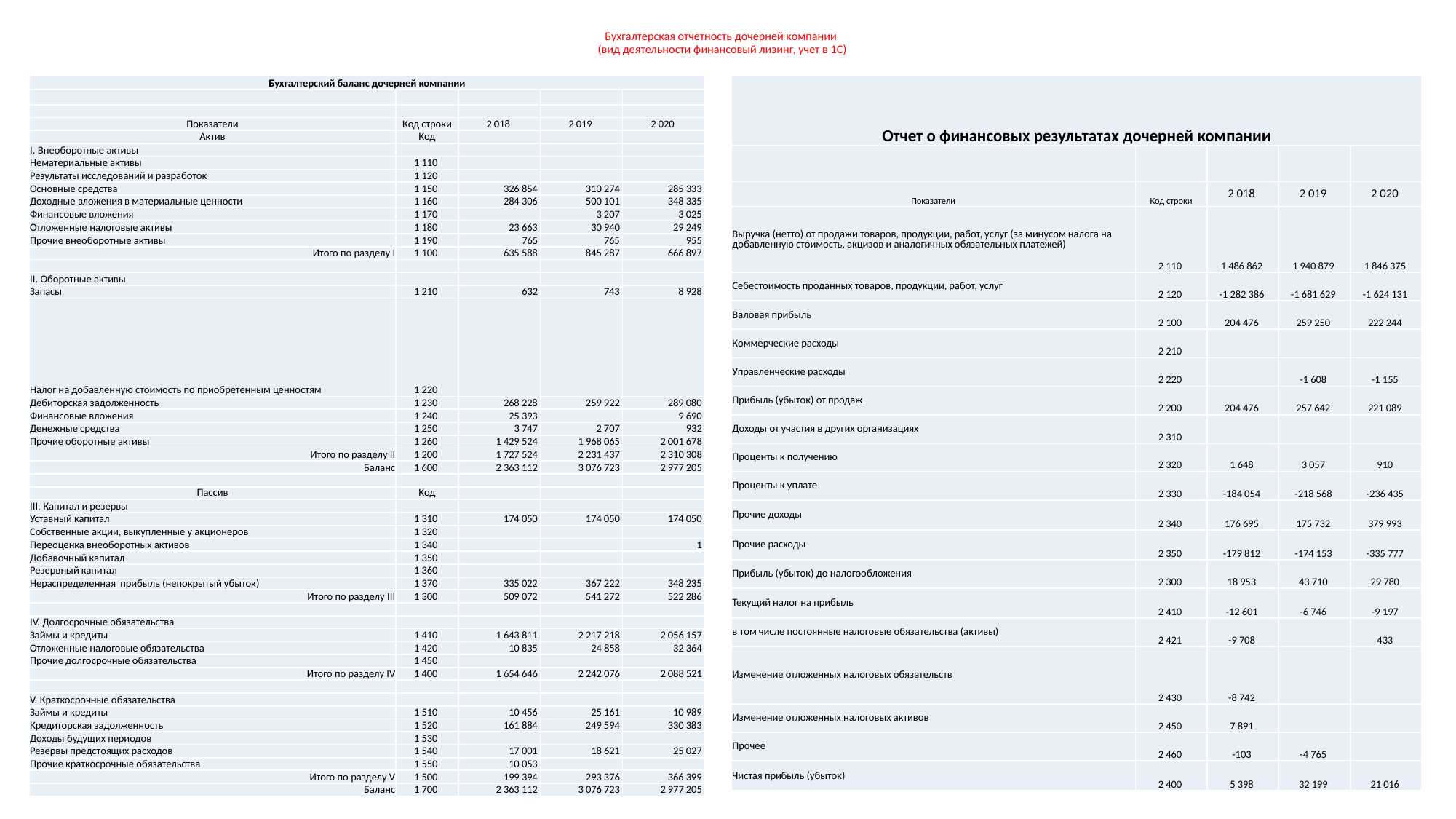

# Бухгалтерская отчетность дочерней компании (вид деятельности финансовый лизинг, учет в 1С)
| Бухгалтерский баланс дочерней компании |  |  |  |  |
| --- | --- | --- | --- | --- |
|  |  |  |  |  |
|  |  |  |  |  |
| Показатели | Код строки | 2 018 | 2 019 | 2 020 |
| Актив | Код |  |  |  |
| I. Внеоборотные активы |  |  |  |  |
| Нематериальные активы | 1 110 |  |  |  |
| Результаты исследований и разработок | 1 120 |  |  |  |
| Основные средства | 1 150 | 326 854 | 310 274 | 285 333 |
| Доходные вложения в материальные ценности | 1 160 | 284 306 | 500 101 | 348 335 |
| Финансовые вложения | 1 170 |  | 3 207 | 3 025 |
| Отложенные налоговые активы | 1 180 | 23 663 | 30 940 | 29 249 |
| Прочие внеоборотные активы | 1 190 | 765 | 765 | 955 |
| Итого по разделу I | 1 100 | 635 588 | 845 287 | 666 897 |
|  |  |  |  |  |
| II. Оборотные активы |  |  |  |  |
| Запасы | 1 210 | 632 | 743 | 8 928 |
| Налог на добавленную стоимость по приобретенным ценностям | 1 220 |  |  |  |
| Дебиторская задолженность | 1 230 | 268 228 | 259 922 | 289 080 |
| Финансовые вложения | 1 240 | 25 393 |  | 9 690 |
| Денежные средства | 1 250 | 3 747 | 2 707 | 932 |
| Прочие оборотные активы | 1 260 | 1 429 524 | 1 968 065 | 2 001 678 |
| Итого по разделу II | 1 200 | 1 727 524 | 2 231 437 | 2 310 308 |
| Баланс | 1 600 | 2 363 112 | 3 076 723 | 2 977 205 |
|  |  |  |  |  |
| Пассив | Код |  |  |  |
| III. Капитал и резервы |  |  |  |  |
| Уставный капитал | 1 310 | 174 050 | 174 050 | 174 050 |
| Собственные акции, выкупленные у акционеров | 1 320 |  |  |  |
| Переоценка внеоборотных активов | 1 340 |  |  | 1 |
| Добавочный капитал | 1 350 |  |  |  |
| Резервный капитал | 1 360 |  |  |  |
| Нераспределенная прибыль (непокрытый убыток) | 1 370 | 335 022 | 367 222 | 348 235 |
| Итого по разделу III | 1 300 | 509 072 | 541 272 | 522 286 |
|  |  |  |  |  |
| IV. Долгосрочные обязательства |  |  |  |  |
| Займы и кредиты | 1 410 | 1 643 811 | 2 217 218 | 2 056 157 |
| Отложенные налоговые обязательства | 1 420 | 10 835 | 24 858 | 32 364 |
| Прочие долгосрочные обязательства | 1 450 |  |  |  |
| Итого по разделу IV | 1 400 | 1 654 646 | 2 242 076 | 2 088 521 |
|  |  |  |  |  |
| V. Краткосрочные обязательства |  |  |  |  |
| Займы и кредиты | 1 510 | 10 456 | 25 161 | 10 989 |
| Кредиторская задолженность | 1 520 | 161 884 | 249 594 | 330 383 |
| Доходы будущих периодов | 1 530 |  |  |  |
| Резервы предстоящих расходов | 1 540 | 17 001 | 18 621 | 25 027 |
| Прочие краткосрочные обязательства | 1 550 | 10 053 |  |  |
| Итого по разделу V | 1 500 | 199 394 | 293 376 | 366 399 |
| Баланс | 1 700 | 2 363 112 | 3 076 723 | 2 977 205 |
| Отчет о финансовых результатах дочерней компании |  |  |  |  |
| --- | --- | --- | --- | --- |
|  |  |  |  |  |
| Показатели | Код строки | 2 018 | 2 019 | 2 020 |
| Выручка (нетто) от продажи товаров, продукции, работ, услуг (за минусом налога на добавленную стоимость, акцизов и аналогичных обязательных платежей) | 2 110 | 1 486 862 | 1 940 879 | 1 846 375 |
| Себестоимость проданных товаров, продукции, работ, услуг | 2 120 | -1 282 386 | -1 681 629 | -1 624 131 |
| Валовая прибыль | 2 100 | 204 476 | 259 250 | 222 244 |
| Коммерческие расходы | 2 210 |  |  |  |
| Управленческие расходы | 2 220 |  | -1 608 | -1 155 |
| Прибыль (убыток) от продаж | 2 200 | 204 476 | 257 642 | 221 089 |
| Доходы от участия в других организациях | 2 310 |  |  |  |
| Проценты к получению | 2 320 | 1 648 | 3 057 | 910 |
| Проценты к уплате | 2 330 | -184 054 | -218 568 | -236 435 |
| Прочие доходы | 2 340 | 176 695 | 175 732 | 379 993 |
| Прочие расходы | 2 350 | -179 812 | -174 153 | -335 777 |
| Прибыль (убыток) до налогообложения | 2 300 | 18 953 | 43 710 | 29 780 |
| Текущий налог на прибыль | 2 410 | -12 601 | -6 746 | -9 197 |
| в том числе постоянные налоговые обязательства (активы) | 2 421 | -9 708 |  | 433 |
| Изменение отложенных налоговых обязательств | 2 430 | -8 742 |  |  |
| Изменение отложенных налоговых активов | 2 450 | 7 891 |  |  |
| Прочее | 2 460 | -103 | -4 765 |  |
| Чистая прибыль (убыток) | 2 400 | 5 398 | 32 199 | 21 016 |